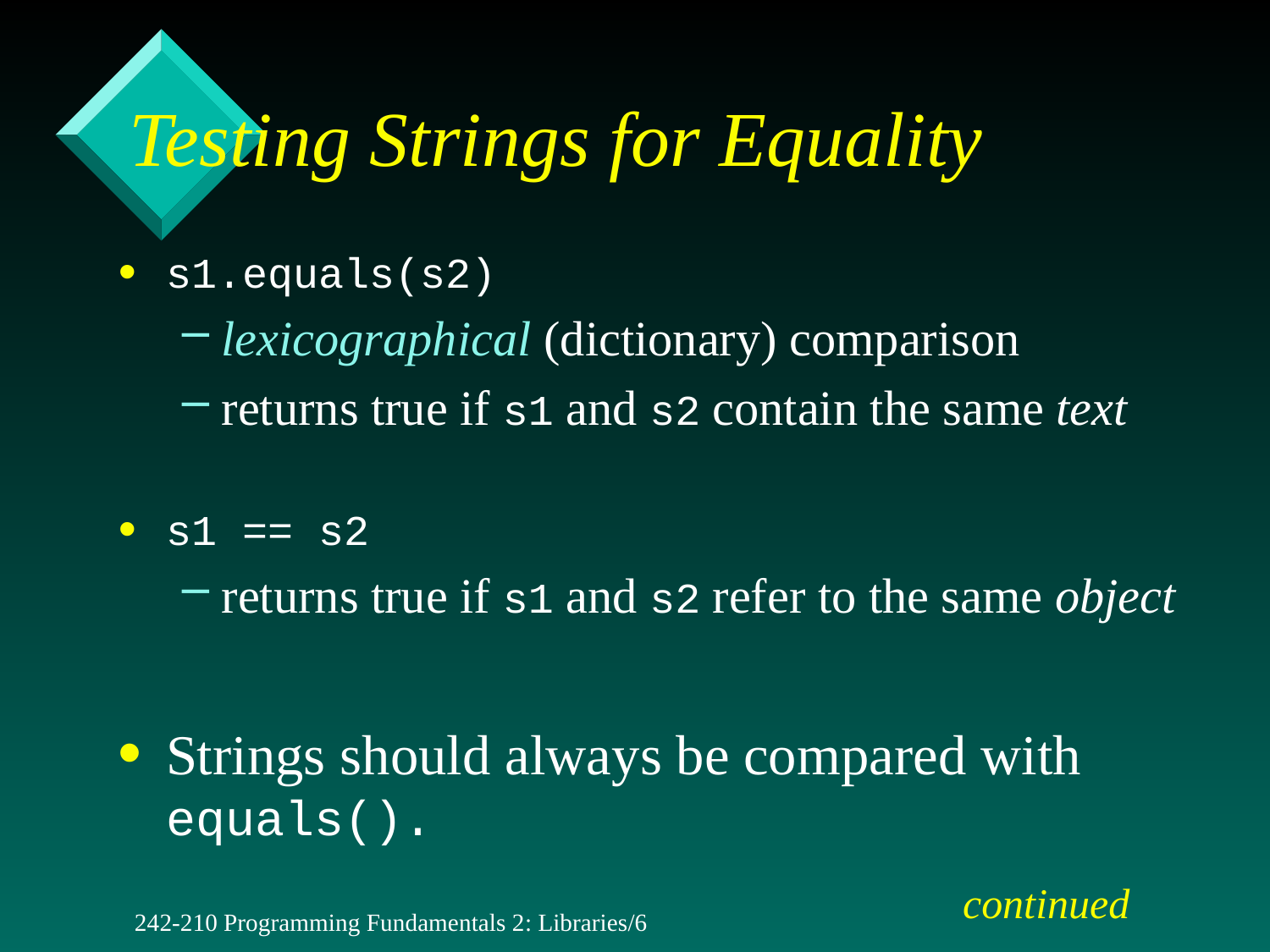

# Testing Strings for Equality
s1.equals(s2)
lexicographical (dictionary) comparison
returns true if s1 and s2 contain the same text
s1 == s2
returns true if s1 and s2 refer to the same object

Strings should always be compared with equals().

continued